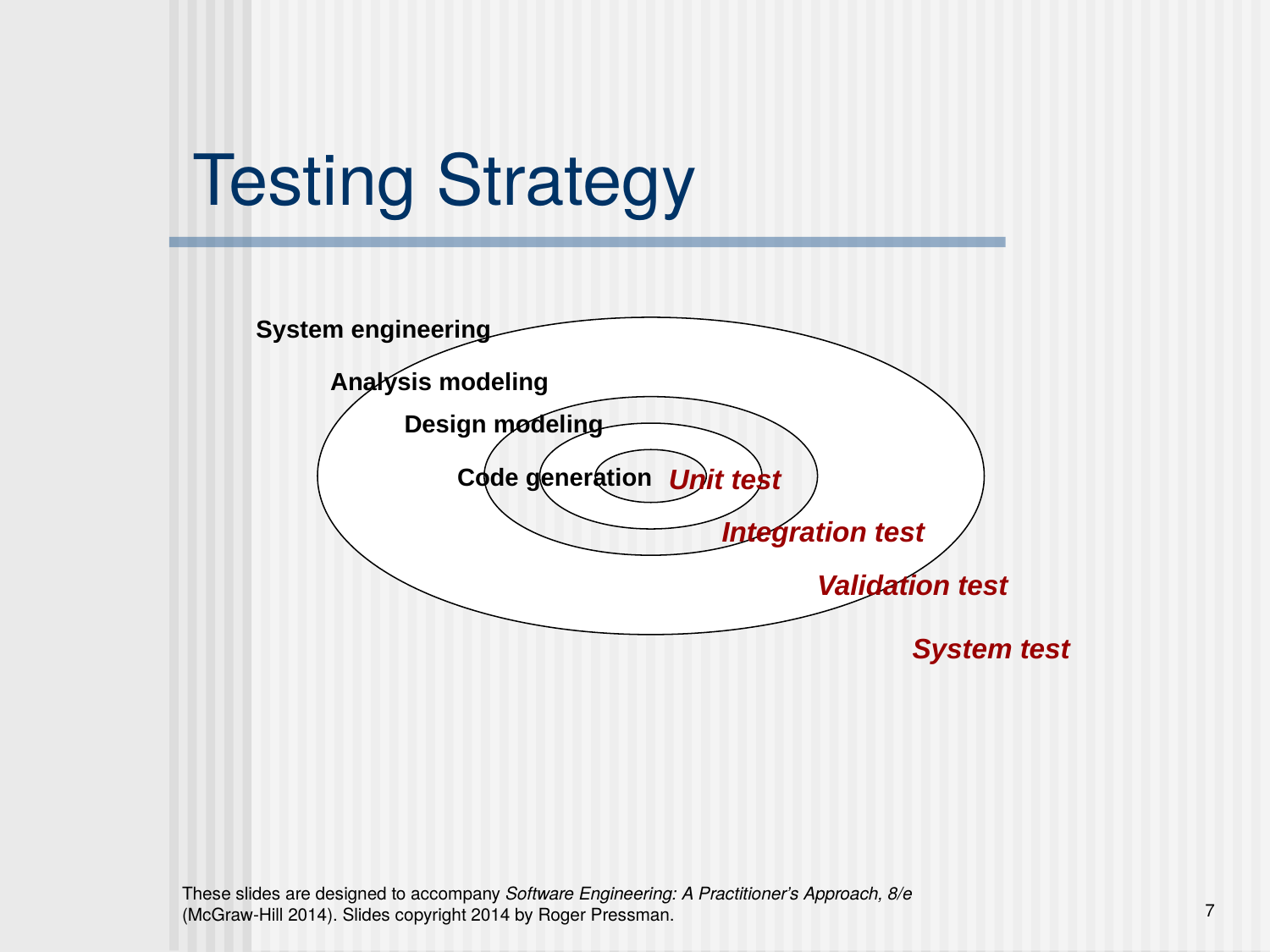

# Testing Strategy
System engineering

Analysis modeling
Design modeling

Code generation
Unit test
Integration test
Validation test
System test
These slides are designed to accompany Software Engineering: A Practitioner’s Approach, 8/e (McGraw-Hill 2014). Slides copyright 2014 by Roger Pressman.
7